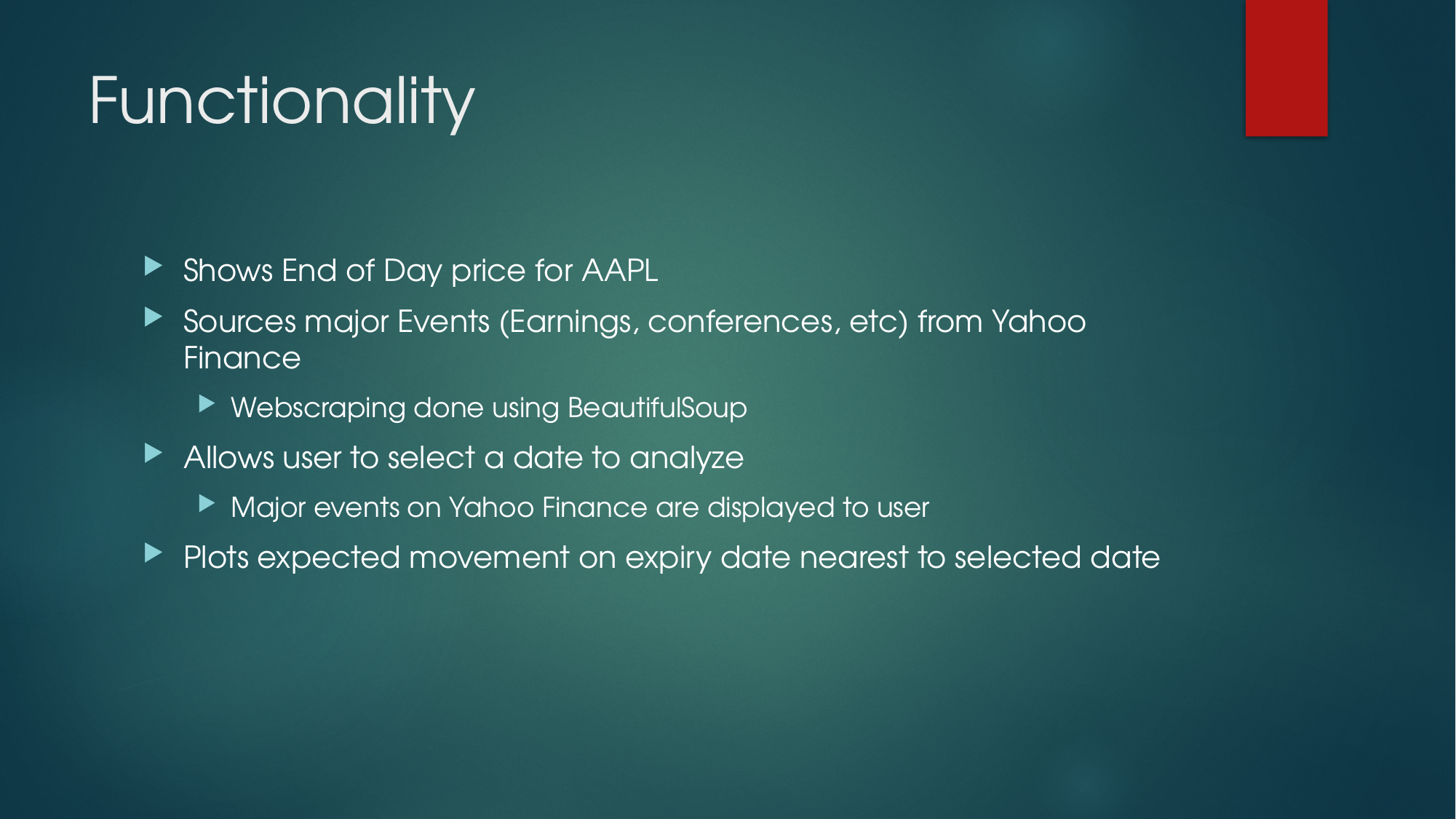

# Functionality
Shows End of Day price for AAPL
Sources major Events (Earnings, conferences, etc) from Yahoo Finance
Webscraping done using BeautifulSoup
Allows user to select a date to analyze
Major events on Yahoo Finance are displayed to user
Plots expected movement on expiry date nearest to selected date